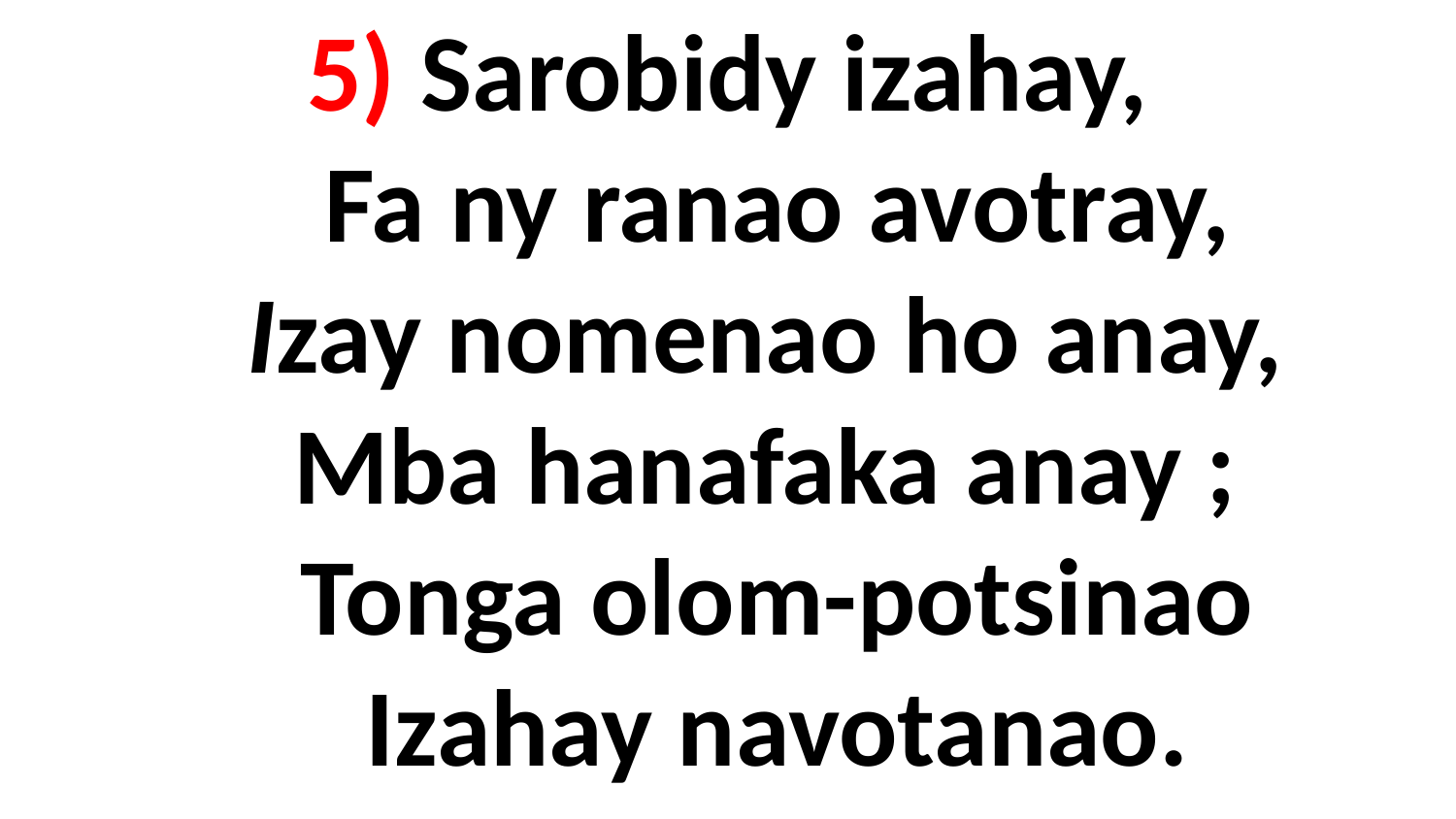

# 5) Sarobidy izahay, Fa ny ranao avotray, Izay nomenao ho anay, Mba hanafaka anay ; Tonga olom-potsinao Izahay navotanao.